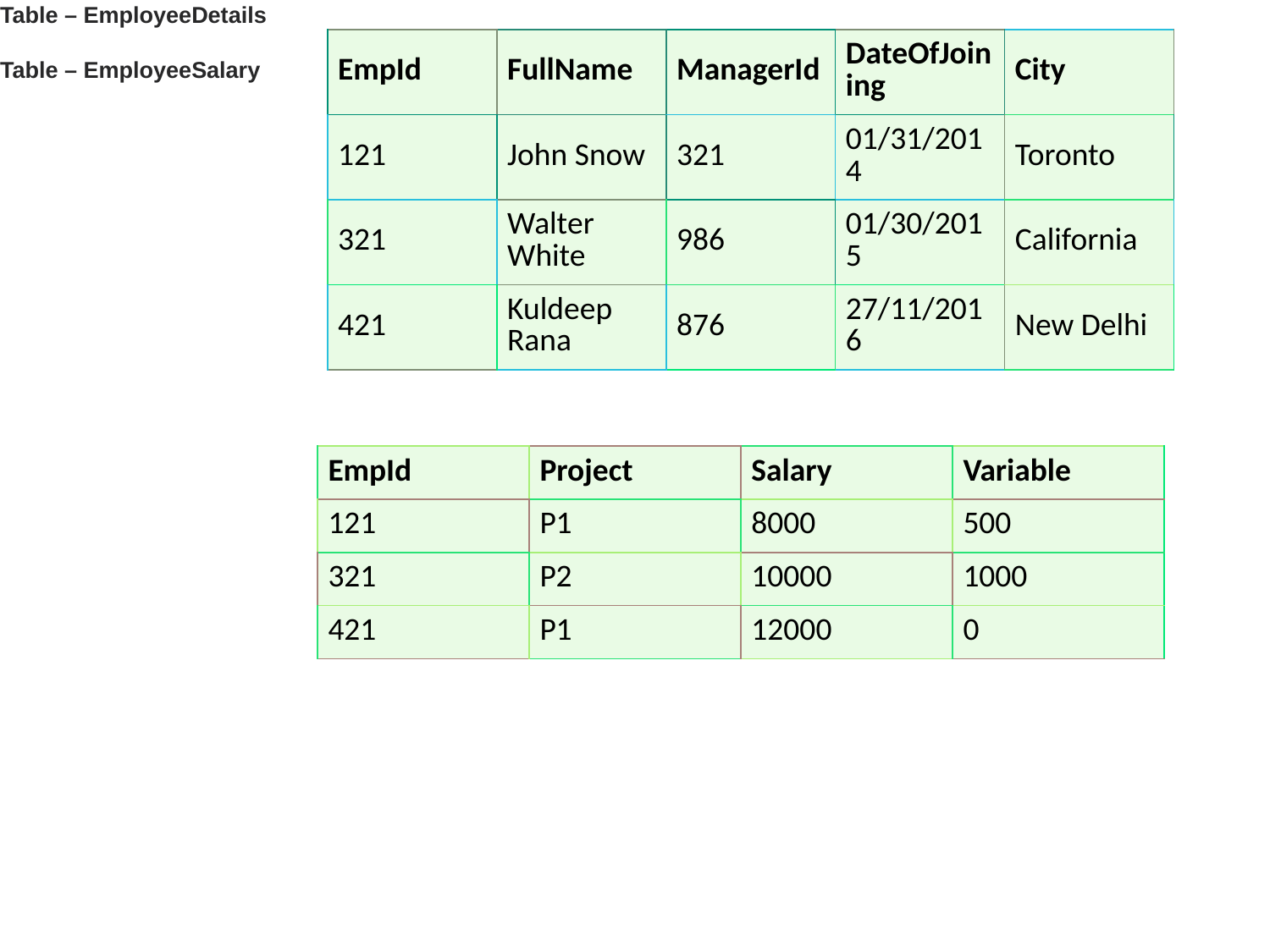

Table – EmployeeDetails
Table – EmployeeSalary
| EmpId | FullName | ManagerId | DateOfJoining | City |
| --- | --- | --- | --- | --- |
| 121 | John Snow | 321 | 01/31/2014 | Toronto |
| 321 | Walter White | 986 | 01/30/2015 | California |
| 421 | Kuldeep Rana | 876 | 27/11/2016 | New Delhi |
| EmpId | Project | Salary | Variable |
| --- | --- | --- | --- |
| 121 | P1 | 8000 | 500 |
| 321 | P2 | 10000 | 1000 |
| 421 | P1 | 12000 | 0 |